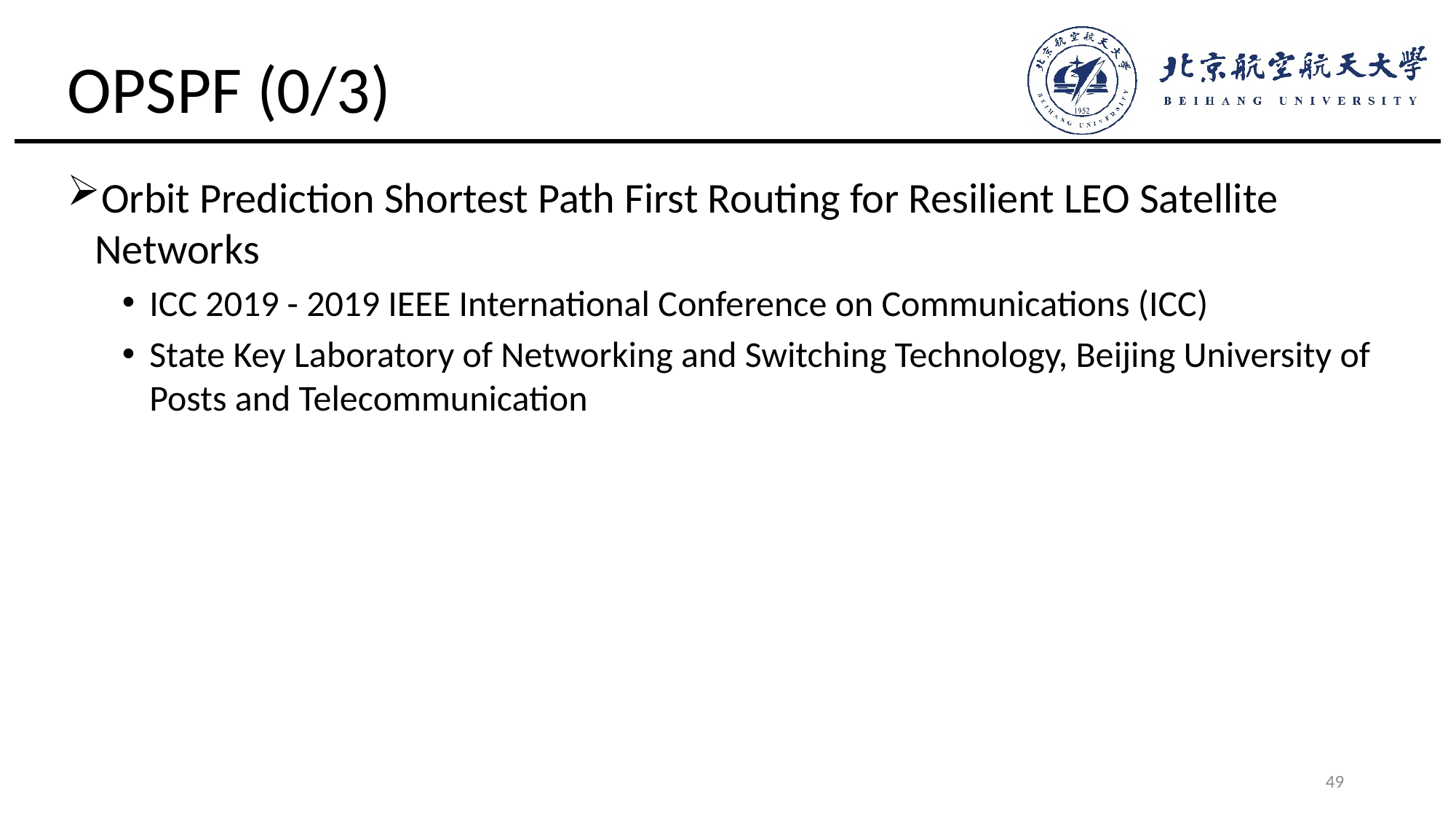

# OPSPF (0/3)
Orbit Prediction Shortest Path First Routing for Resilient LEO Satellite Networks
ICC 2019 - 2019 IEEE International Conference on Communications (ICC)
State Key Laboratory of Networking and Switching Technology, Beijing University of Posts and Telecommunication
49